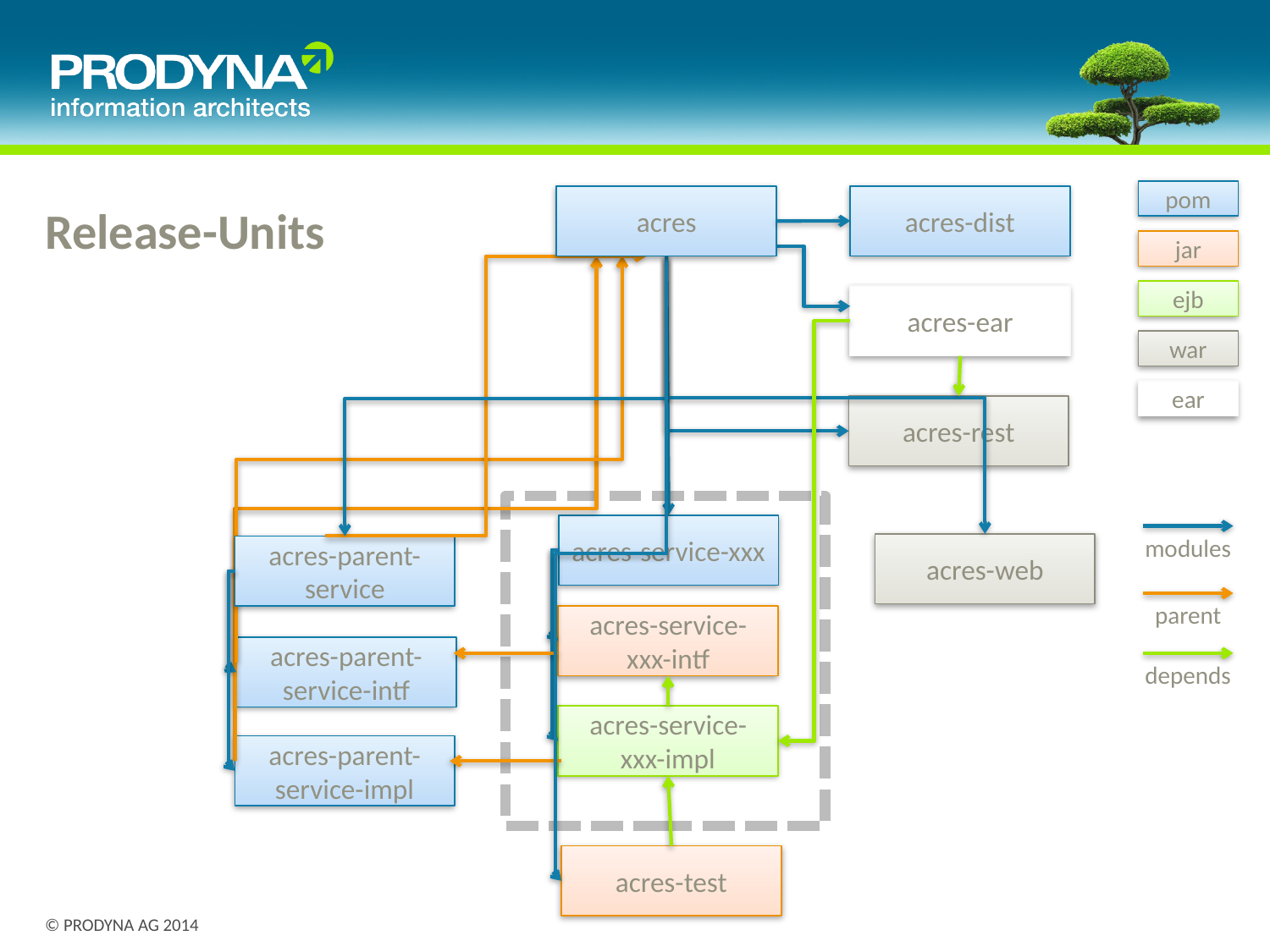

pom
acres-dist
acres
# Release-Units
jar
ejb
acres-ear
war
ear
acres-rest

acres-service-xxx
modules
acres-web
acres-parent-service
parent
acres-service-xxx-intf
acres-parent-service-intf
depends
acres-service-xxx-impl
acres-parent-service-impl
acres-test